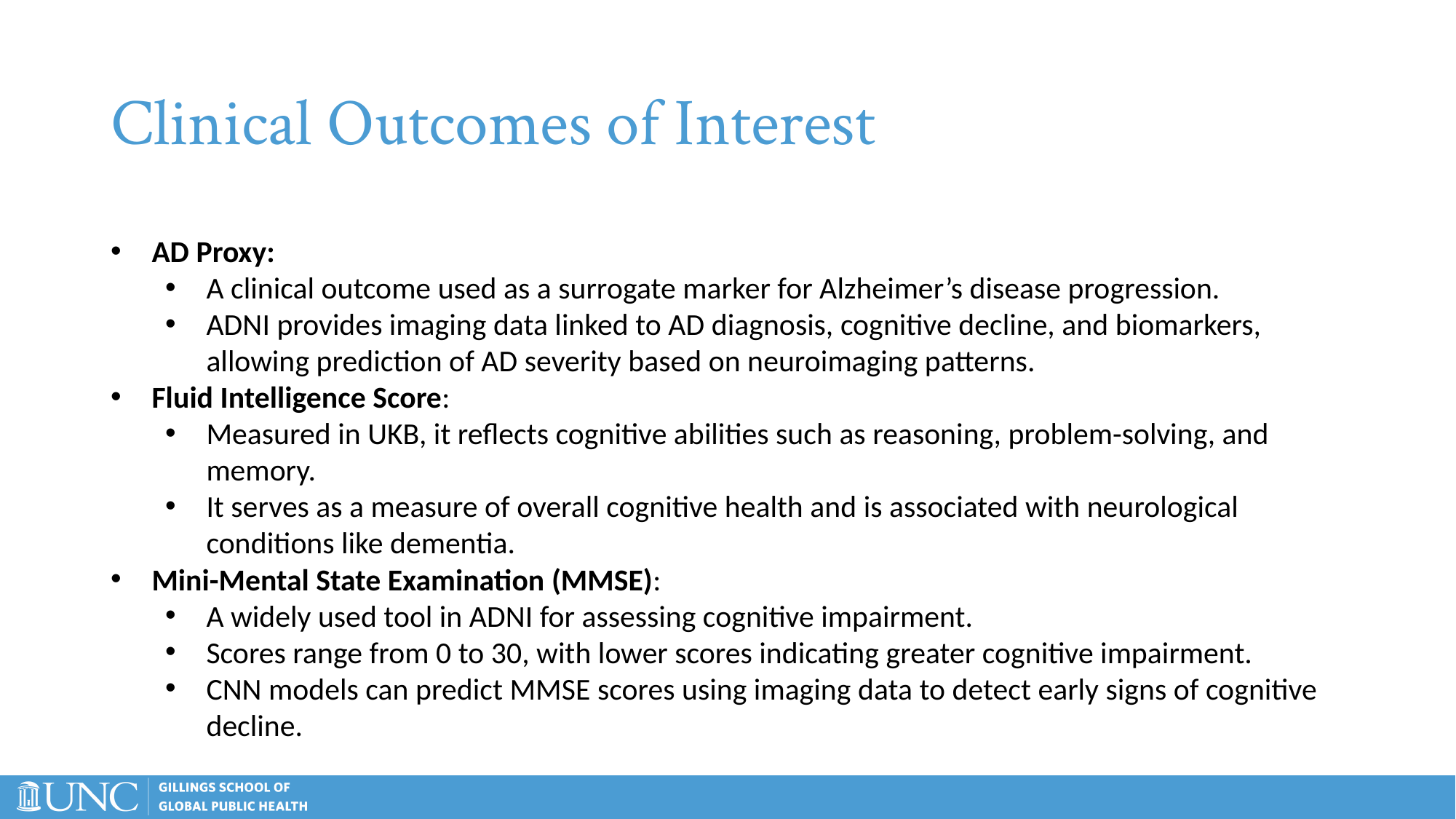

# Clinical Outcomes of Interest
AD Proxy:
A clinical outcome used as a surrogate marker for Alzheimer’s disease progression.
ADNI provides imaging data linked to AD diagnosis, cognitive decline, and biomarkers, allowing prediction of AD severity based on neuroimaging patterns.
Fluid Intelligence Score:
Measured in UKB, it reflects cognitive abilities such as reasoning, problem-solving, and memory.
It serves as a measure of overall cognitive health and is associated with neurological conditions like dementia.
Mini-Mental State Examination (MMSE):
A widely used tool in ADNI for assessing cognitive impairment.
Scores range from 0 to 30, with lower scores indicating greater cognitive impairment.
CNN models can predict MMSE scores using imaging data to detect early signs of cognitive decline.